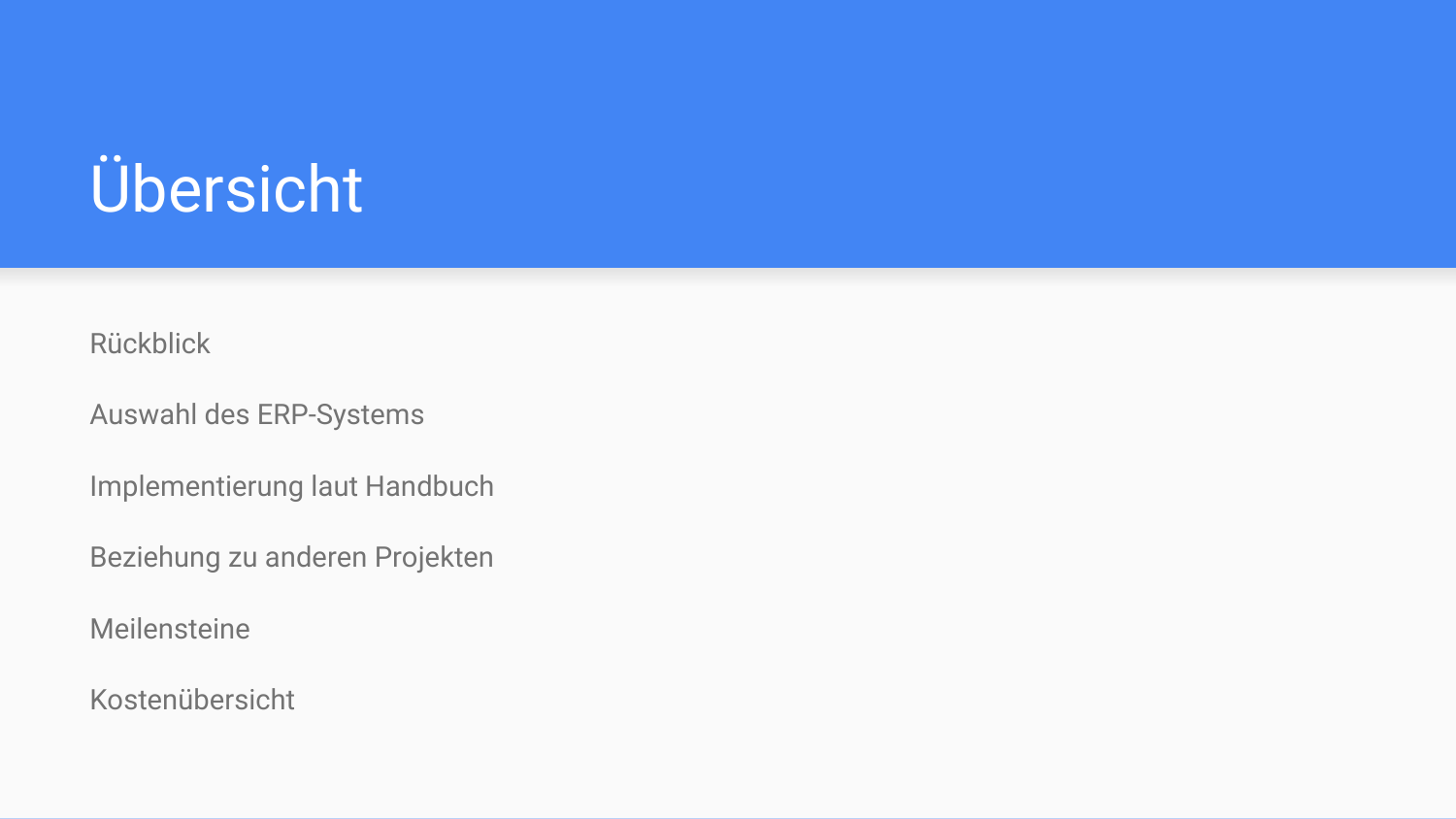

# Übersicht
Rückblick
Auswahl des ERP-Systems
Implementierung laut Handbuch
Beziehung zu anderen Projekten
Meilensteine
Kostenübersicht